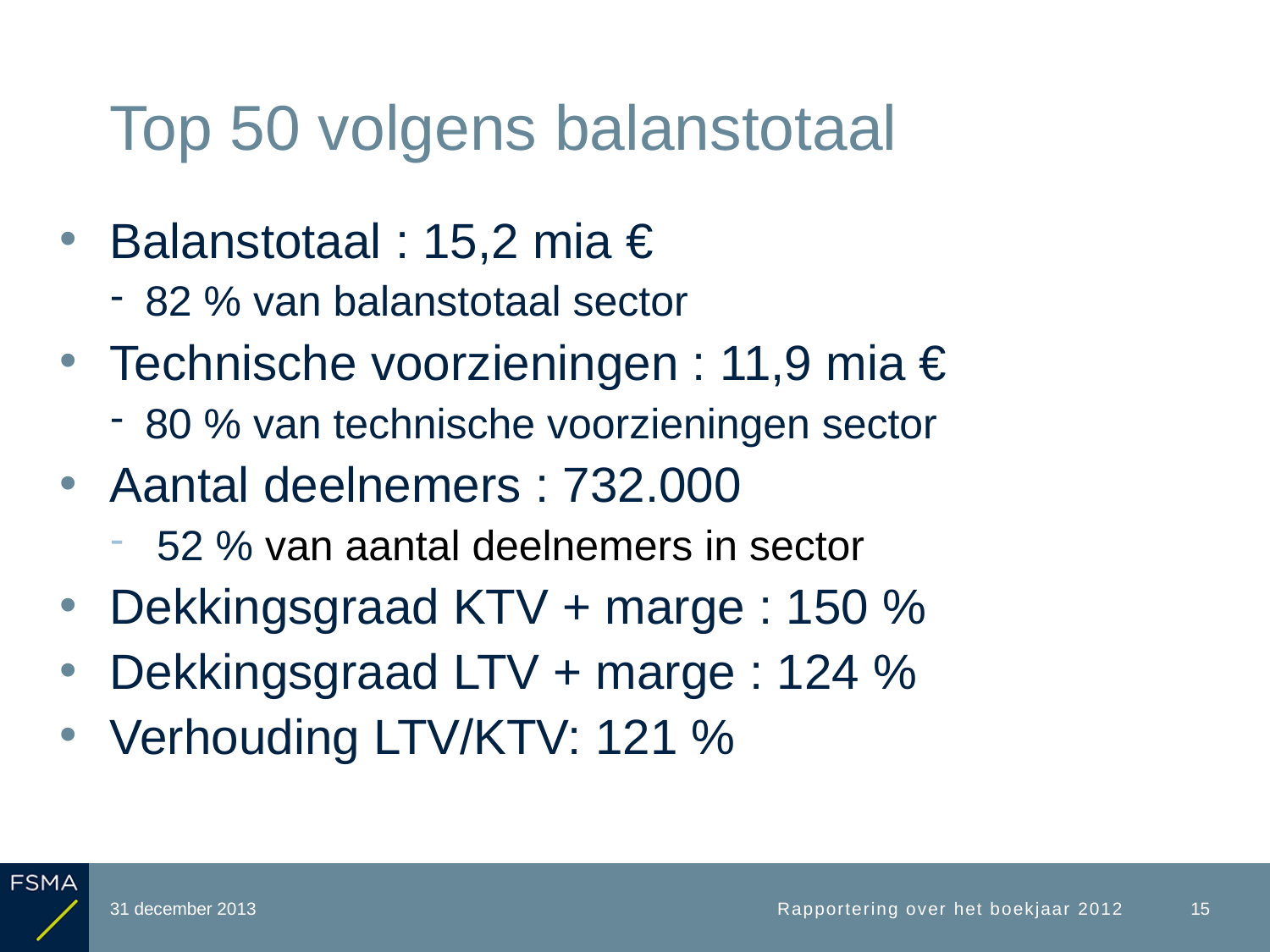

# Top 50 volgens balanstotaal
Balanstotaal : 15,2 mia €
82 % van balanstotaal sector
Technische voorzieningen : 11,9 mia €
80 % van technische voorzieningen sector
Aantal deelnemers : 732.000
 52 % van aantal deelnemers in sector
Dekkingsgraad KTV + marge : 150 %
Dekkingsgraad LTV + marge : 124 %
Verhouding LTV/KTV: 121 %
31 december 2013
Rapportering over het boekjaar 2012
15